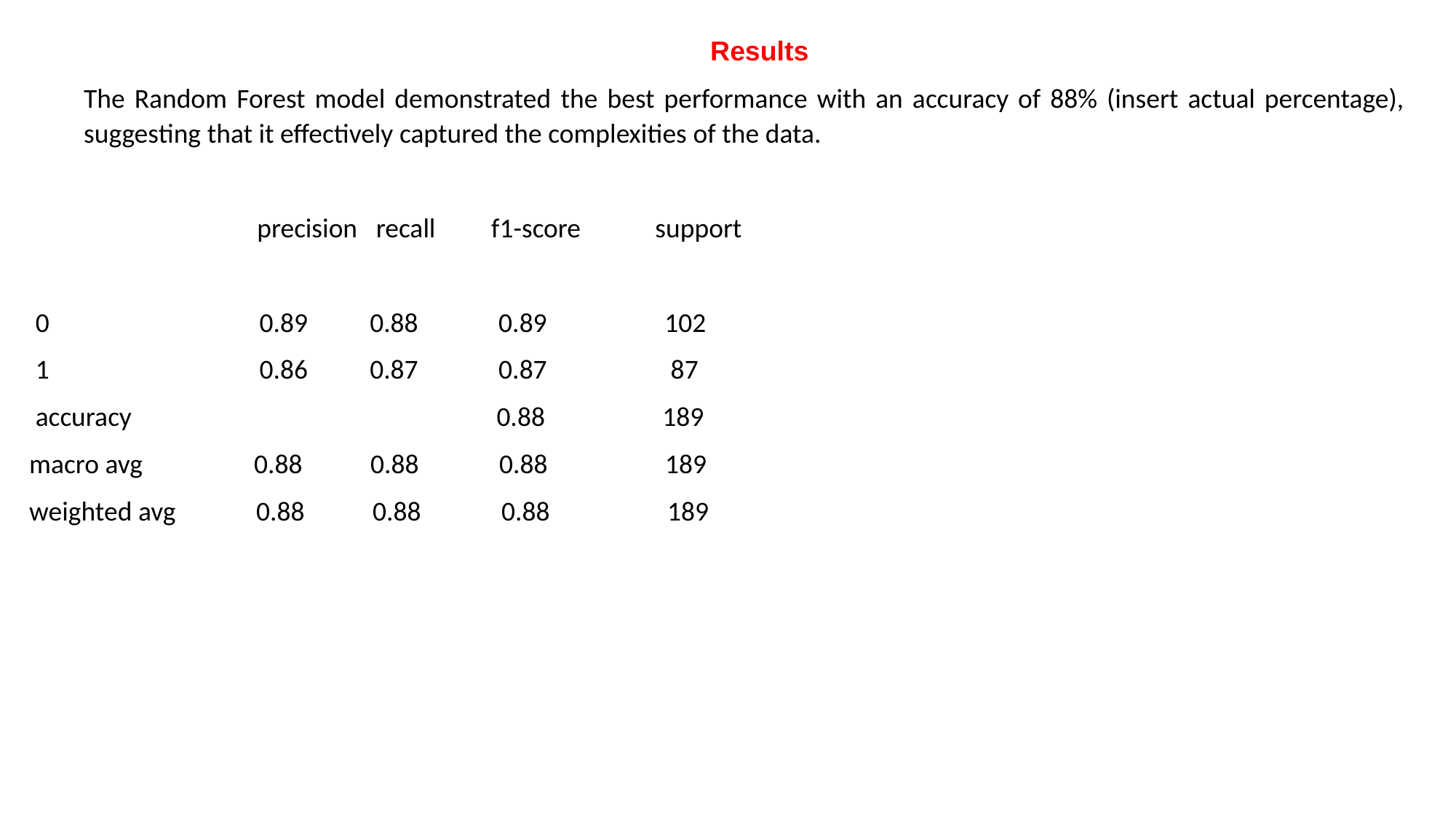

Results
The Random Forest model demonstrated the best performance with an accuracy of 88% (insert actual percentage), suggesting that it effectively captured the complexities of the data.

                            precision   recall         f1-score            support

 0                                  0.89          0.88             0.89                   102
 1                                  0.86          0.87             0.87                    87
 accuracy                                                           0.88                   189
macro avg                  0.88           0.88             0.88                   189
weighted avg             0.88           0.88             0.88                   189